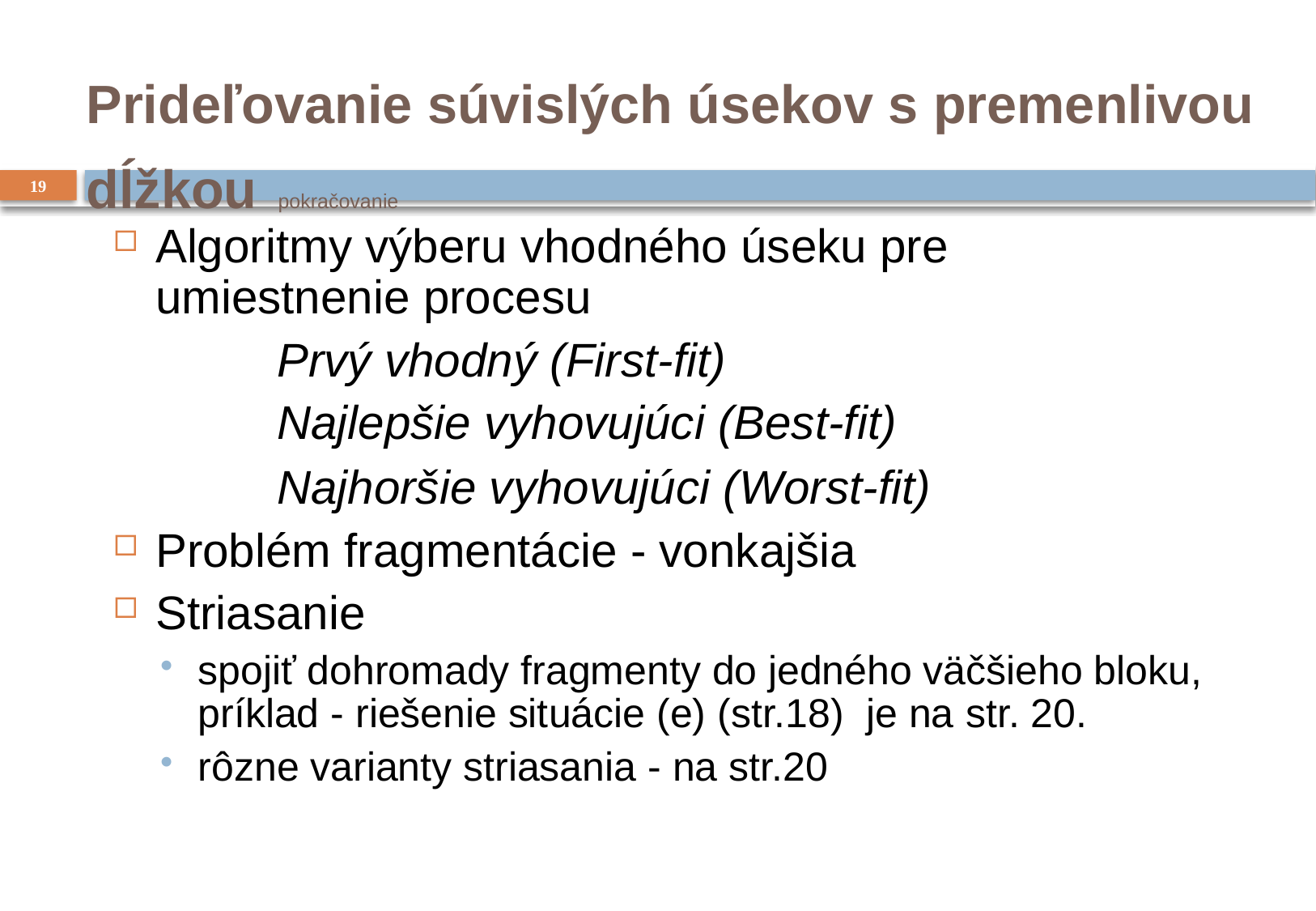

# Prideľovanie súvislých úsekov s premenlivou dĺžkou pokračovanie
19
Algoritmy výberu vhodného úseku pre umiestnenie procesu
		Prvý vhodný (First-fit)
		Najlepšie vyhovujúci (Best-fit)
		Najhoršie vyhovujúci (Worst-fit)
Problém fragmentácie - vonkajšia
Striasanie
spojiť dohromady fragmenty do jedného väčšieho bloku, príklad - riešenie situácie (e) (str.18)  je na str. 20.
rôzne varianty striasania - na str.20